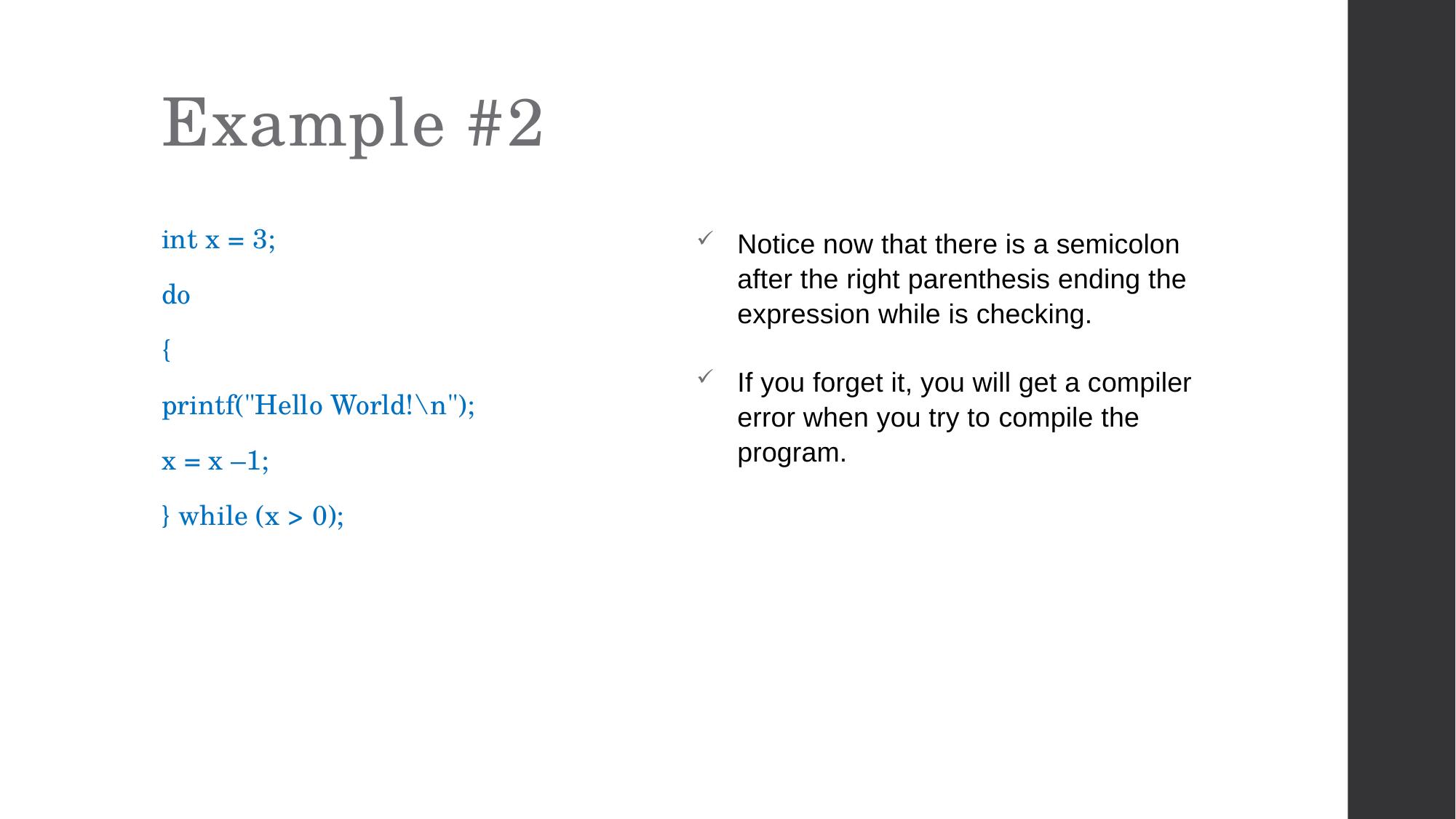

# Example #2
int x = 3;
do
{
printf("Hello World!\n");
x = x –1;
} while (x > 0);

Notice now that there is a semicolon after the right parenthesis ending the expression while is checking.
If you forget it, you will get a compiler error when you try to compile the  program.